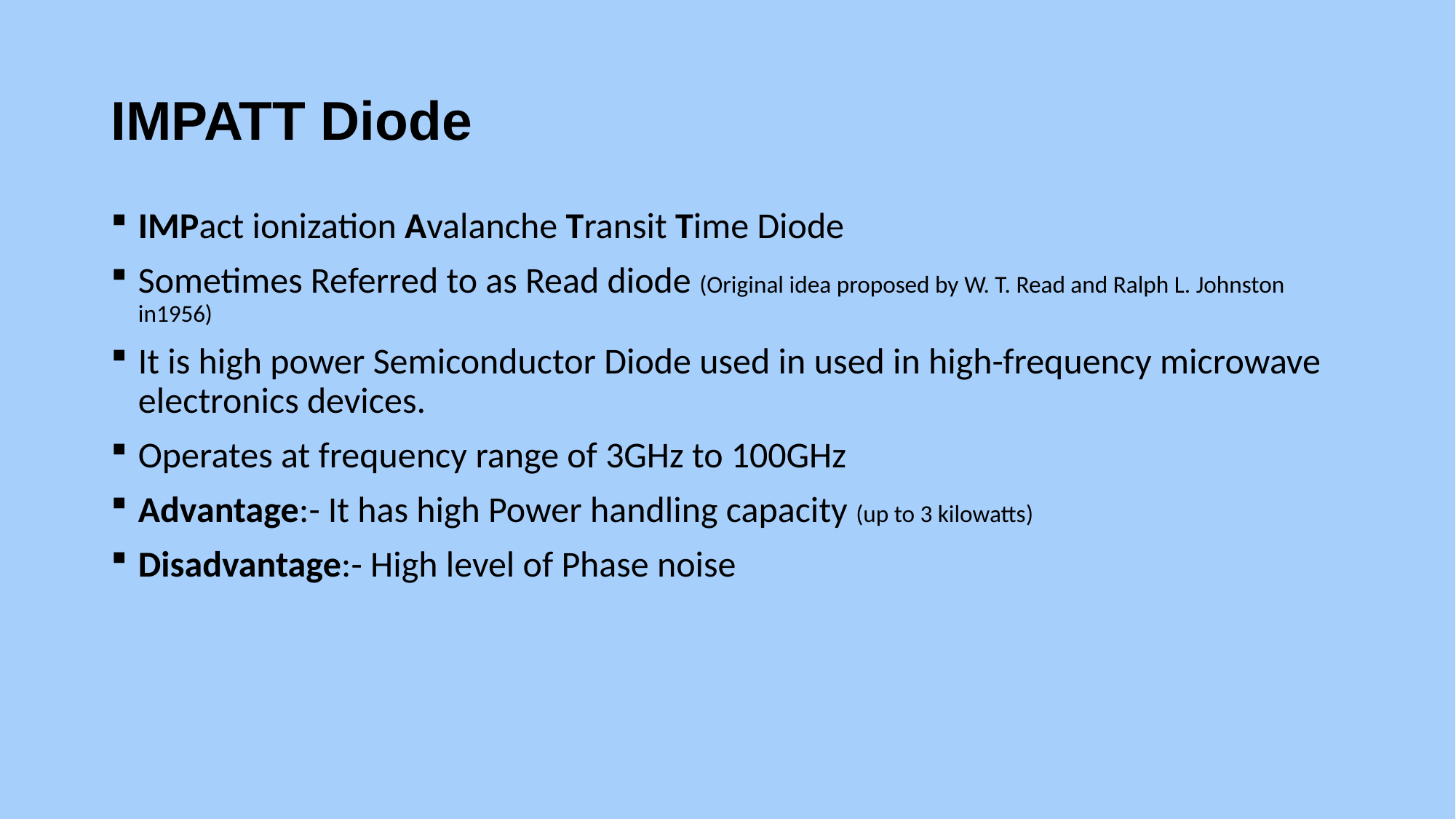

# IMPATT Diode
IMPact ionization Avalanche Transit Time Diode
Sometimes Referred to as Read diode (Original idea proposed by W. T. Read and Ralph L. Johnston in1956)
It is high power Semiconductor Diode used in used in high-frequency microwave electronics devices.
Operates at frequency range of 3GHz to 100GHz
Advantage:- It has high Power handling capacity (up to 3 kilowatts)
Disadvantage:- High level of Phase noise